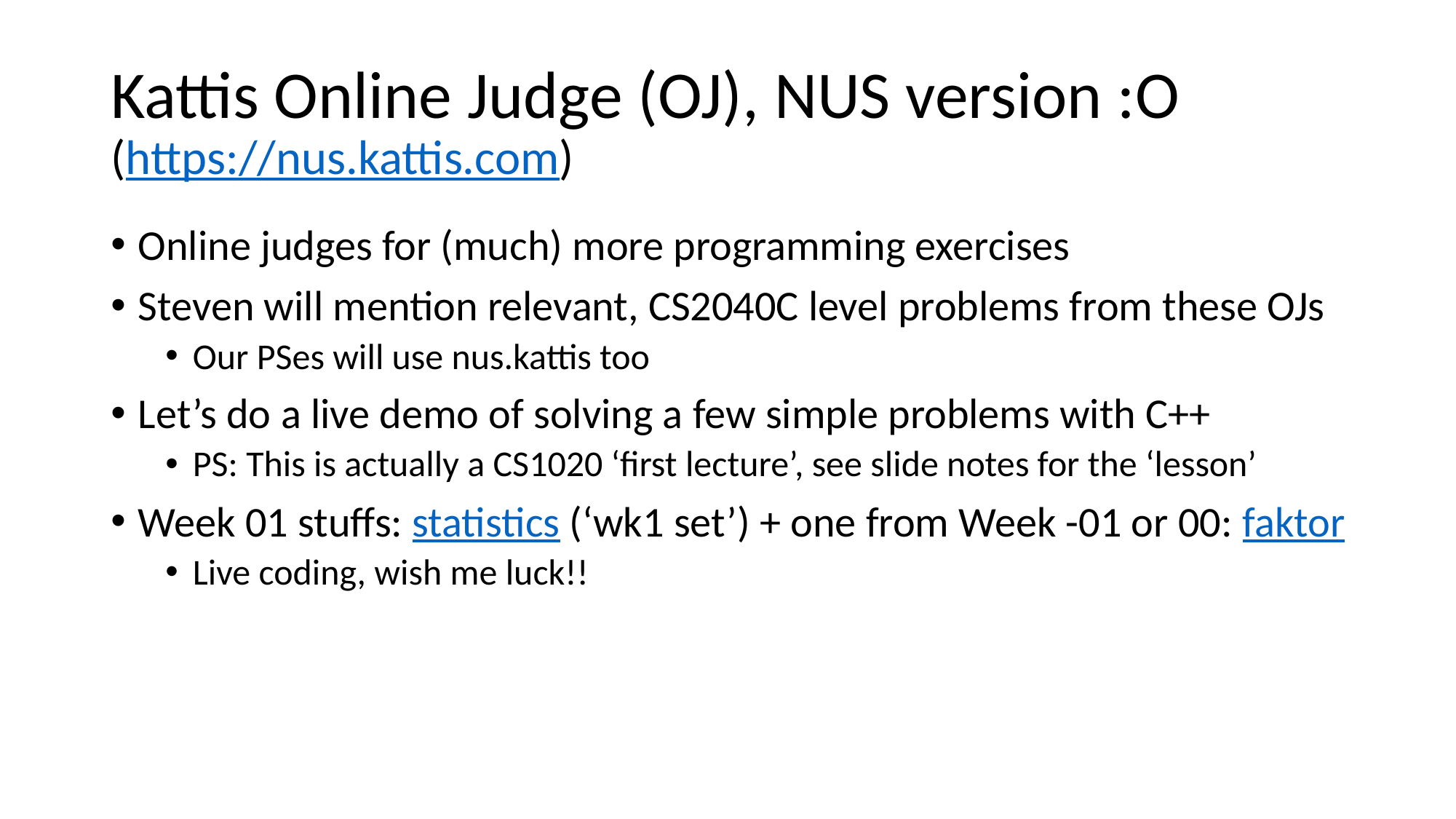

# Kattis Online Judge (OJ), NUS version :O (https://nus.kattis.com)
Online judges for (much) more programming exercises
Steven will mention relevant, CS2040C level problems from these OJs
Our PSes will use nus.kattis too
Let’s do a live demo of solving a few simple problems with C++
PS: This is actually a CS1020 ‘first lecture’, see slide notes for the ‘lesson’
Week 01 stuffs: statistics (‘wk1 set’) + one from Week -01 or 00: faktor
Live coding, wish me luck!!